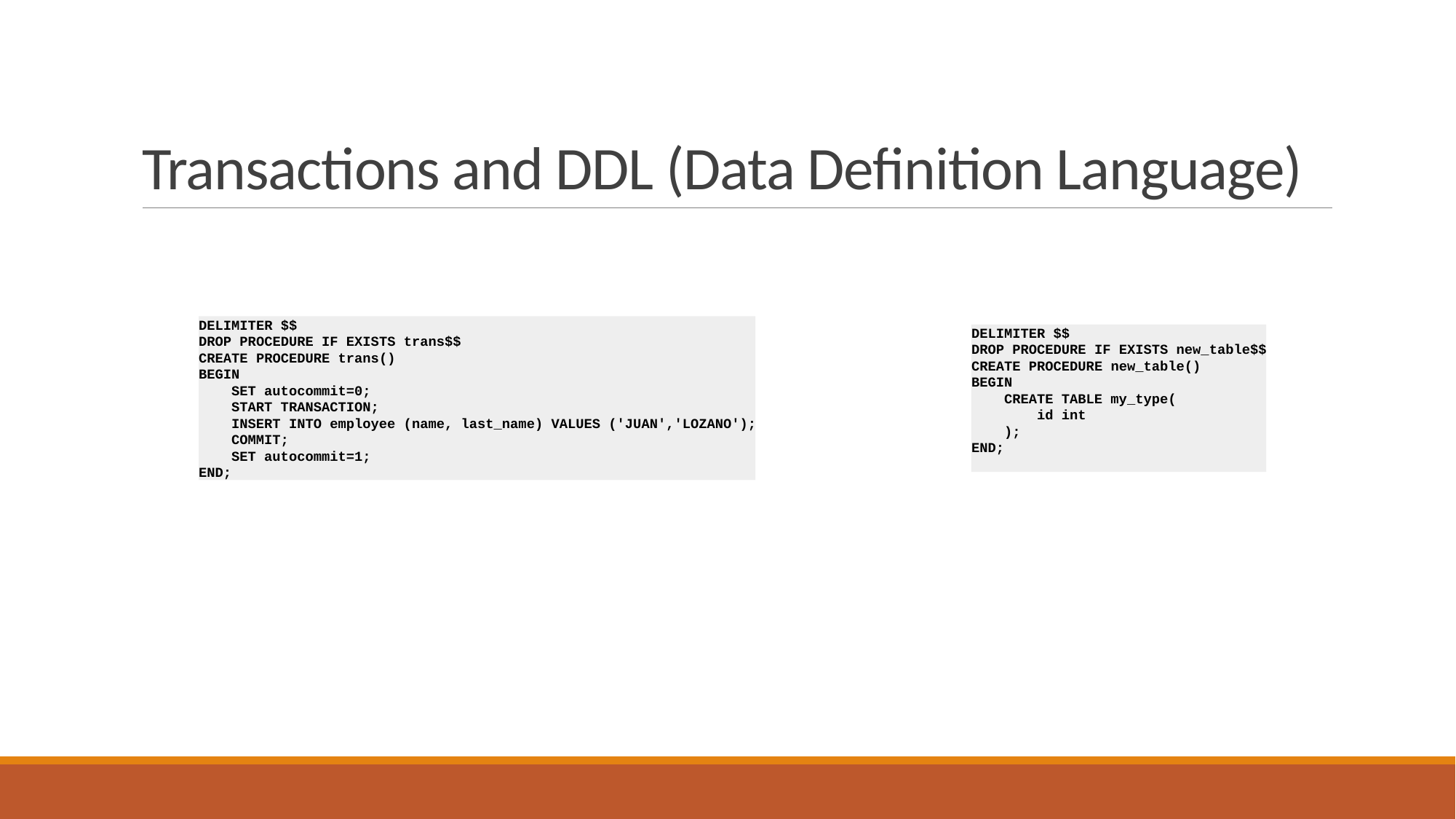

# Transactions and DDL (Data Definition Language)
DELIMITER $$
DROP PROCEDURE IF EXISTS trans$$
CREATE PROCEDURE trans()
BEGIN
    SET autocommit=0;
    START TRANSACTION;
    INSERT INTO employee (name, last_name) VALUES ('JUAN','LOZANO');
    COMMIT;
    SET autocommit=1;
END;
DELIMITER $$
DROP PROCEDURE IF EXISTS new_table$$
CREATE PROCEDURE new_table()
BEGIN
    CREATE TABLE my_type(
        id int
    );
END;